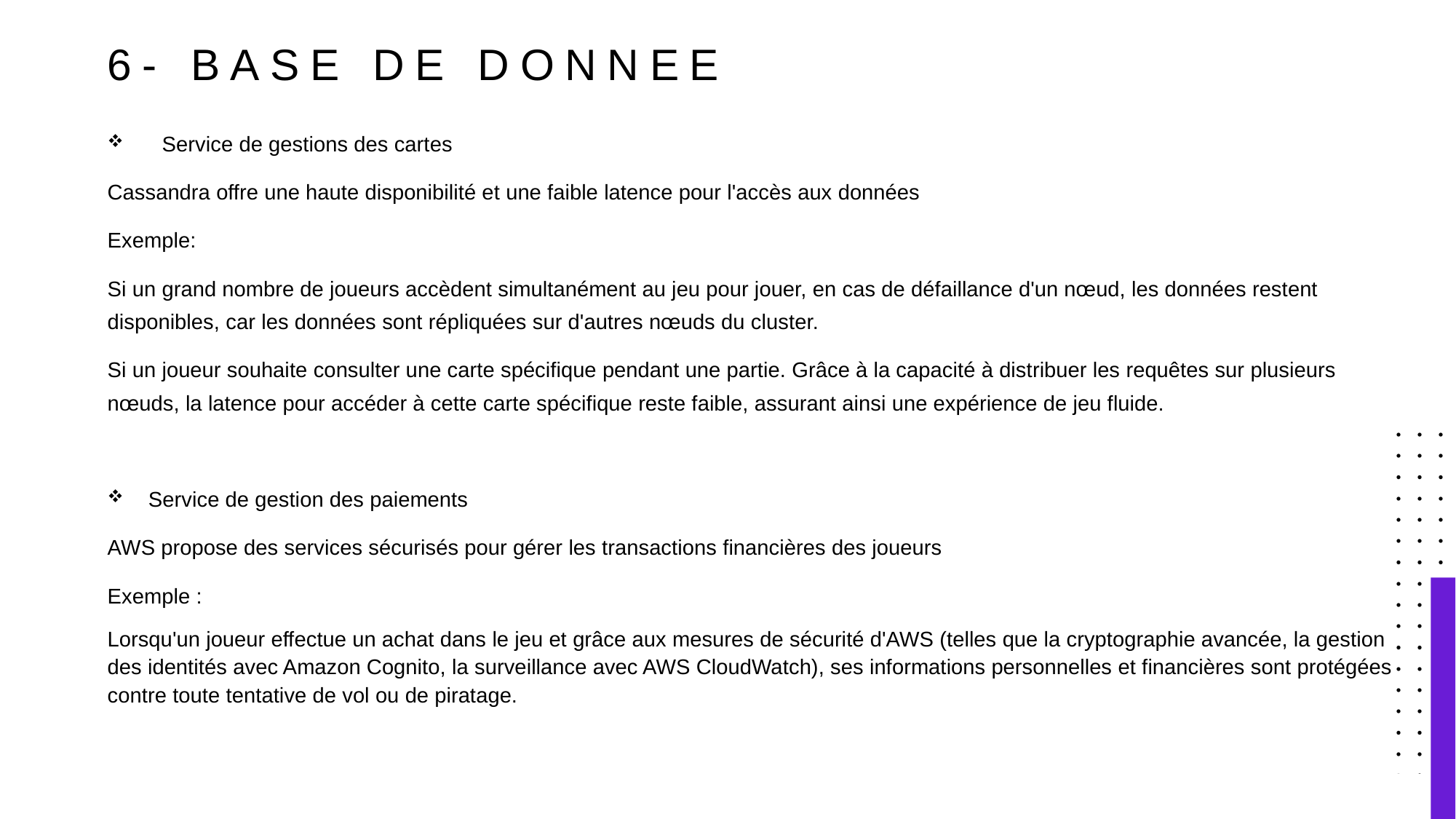

6- BASE DE DONNEE
Service de gestions des cartes
Cassandra offre une haute disponibilité et une faible latence pour l'accès aux données
Exemple:
Si un grand nombre de joueurs accèdent simultanément au jeu pour jouer, en cas de défaillance d'un nœud, les données restent disponibles, car les données sont répliquées sur d'autres nœuds du cluster.
Si un joueur souhaite consulter une carte spécifique pendant une partie. Grâce à la capacité à distribuer les requêtes sur plusieurs nœuds, la latence pour accéder à cette carte spécifique reste faible, assurant ainsi une expérience de jeu fluide.

Service de gestion des paiements
AWS propose des services sécurisés pour gérer les transactions financières des joueurs
Exemple :
Lorsqu'un joueur effectue un achat dans le jeu et grâce aux mesures de sécurité d'AWS (telles que la cryptographie avancée, la gestion des identités avec Amazon Cognito, la surveillance avec AWS CloudWatch), ses informations personnelles et financières sont protégées contre toute tentative de vol ou de piratage.